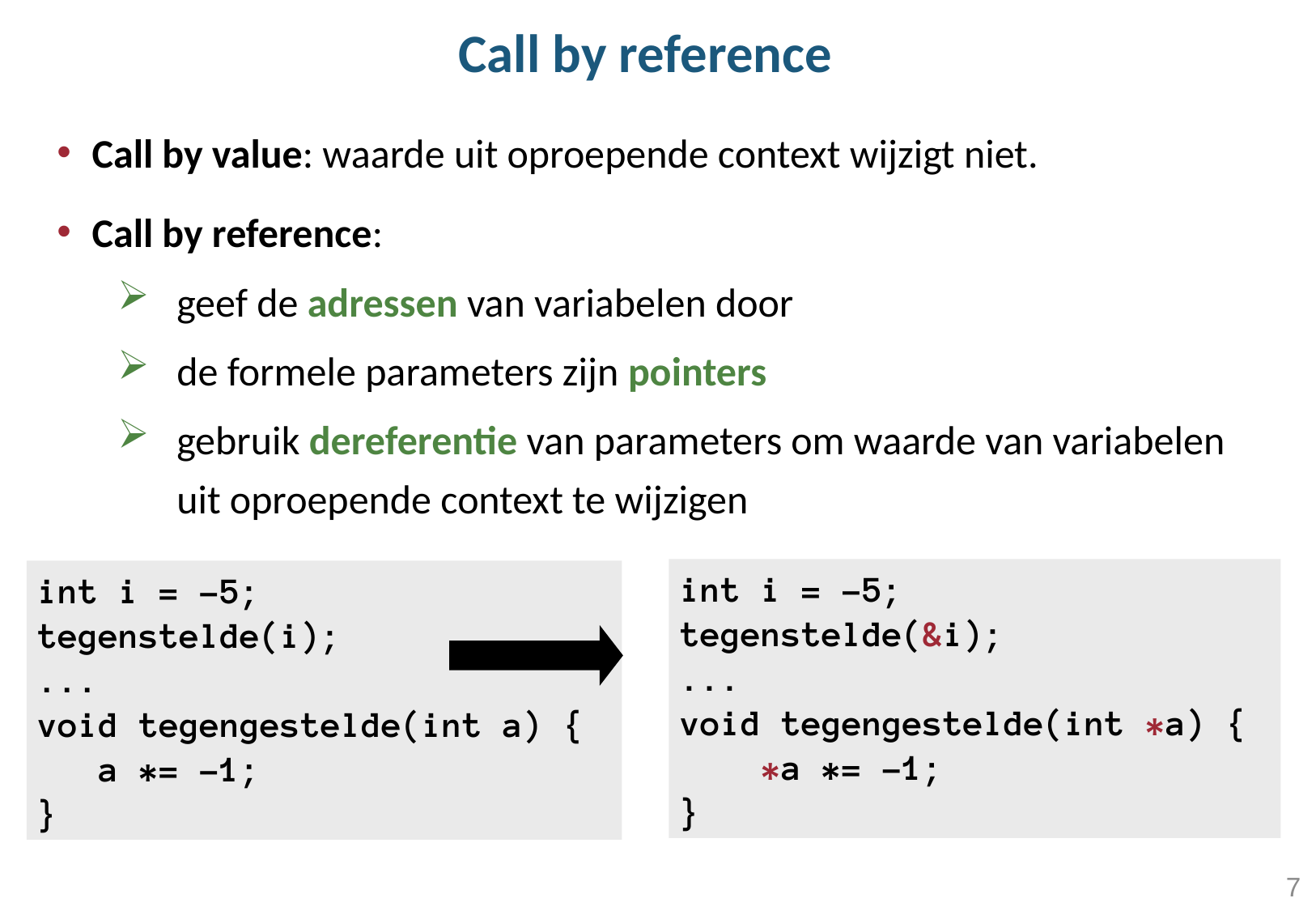

# Call by reference
Call by value: waarde uit oproepende context wijzigt niet.
Call by reference:
geef de adressen van variabelen door
de formele parameters zijn pointers
gebruik dereferentie van parameters om waarde van variabelen uit oproepende context te wijzigen

int i = -5;
tegenstelde(&i);
...
void tegengestelde(int *a) {
    *a *= -1;
}
int i = -5;
tegenstelde(i);
...
void tegengestelde(int a) {
   a *= -1;
}

7